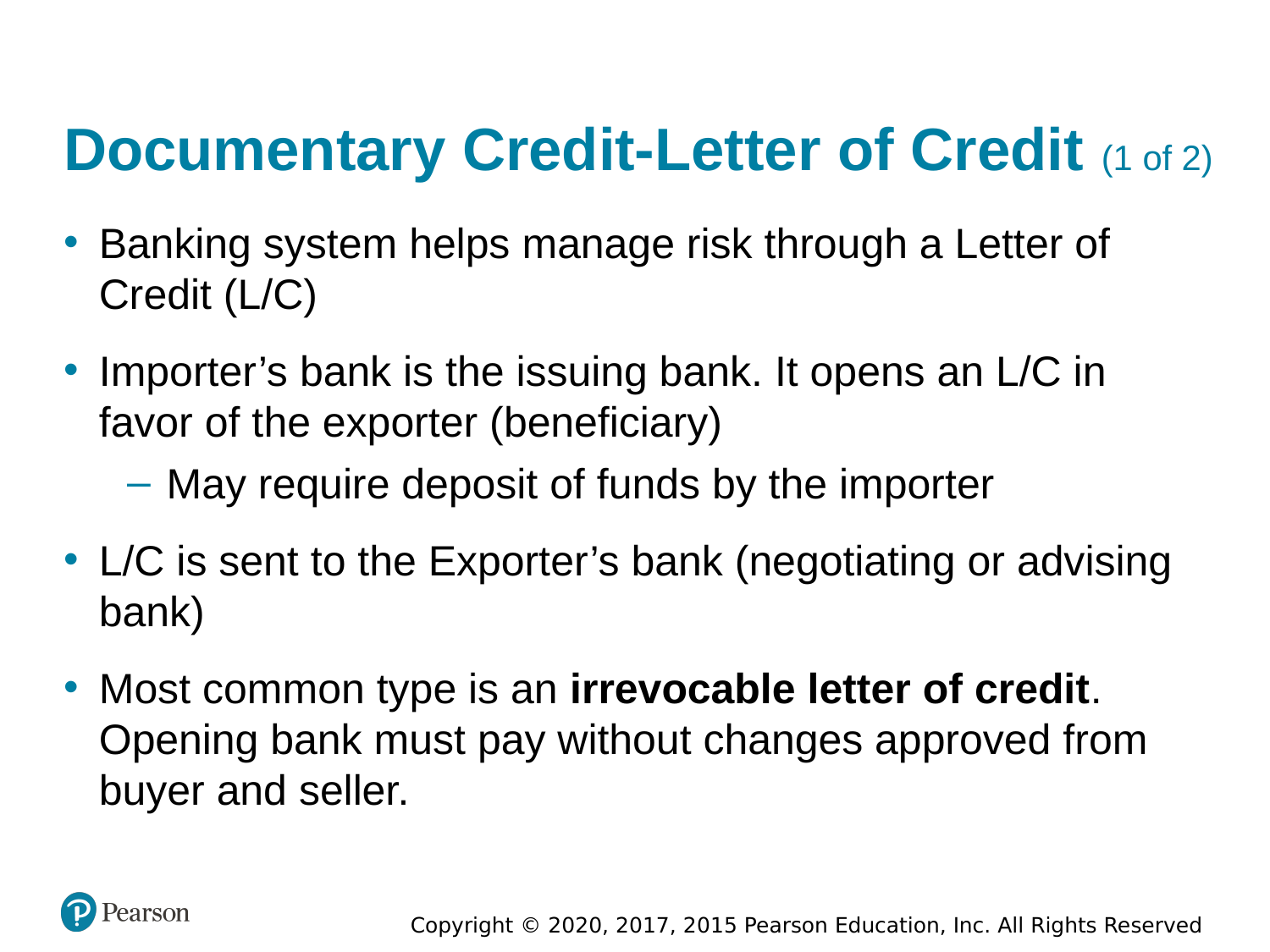

# Documentary Credit-Letter of Credit (1 of 2)
Banking system helps manage risk through a Letter of Credit (L/C)
Importer’s bank is the issuing bank. It opens an L/C in favor of the exporter (beneficiary)
May require deposit of funds by the importer
L/C is sent to the Exporter’s bank (negotiating or advising bank)
Most common type is an irrevocable letter of credit. Opening bank must pay without changes approved from buyer and seller.